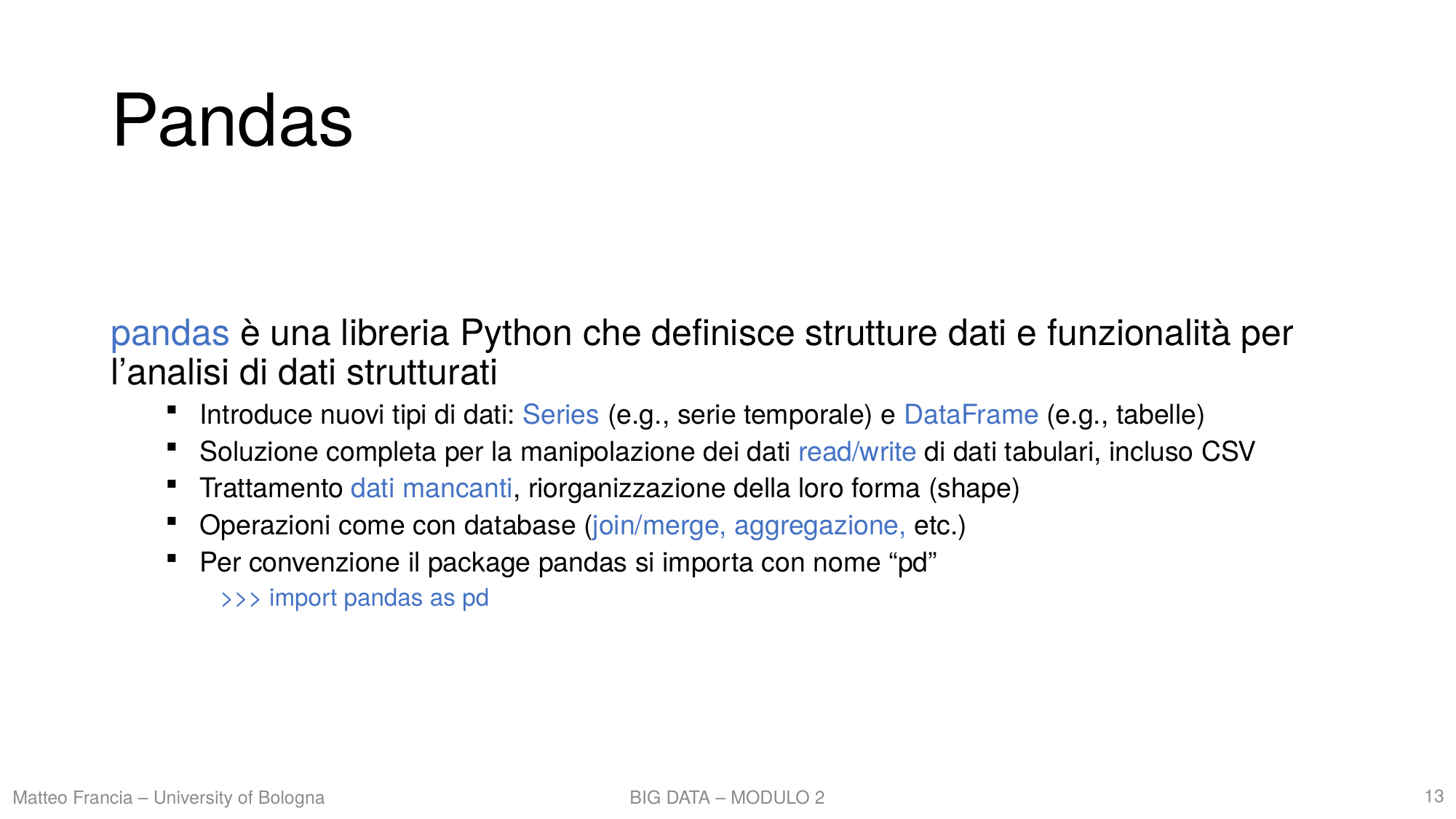

# Pandas
pandas è una libreria Python che definisce strutture dati e funzionalità per l’analisi di dati strutturati
Introduce nuovi tipi di dati: Series (e.g., serie temporale) e DataFrame (e.g., tabelle)
Soluzione completa per la manipolazione dei dati read/write di dati tabulari, incluso CSV
Trattamento dati mancanti, riorganizzazione della loro forma (shape)
Operazioni come con database (join/merge, aggregazione, etc.)
Per convenzione il package pandas si importa con nome “pd”
>>> import pandas as pd

13
Matteo Francia – University of Bologna